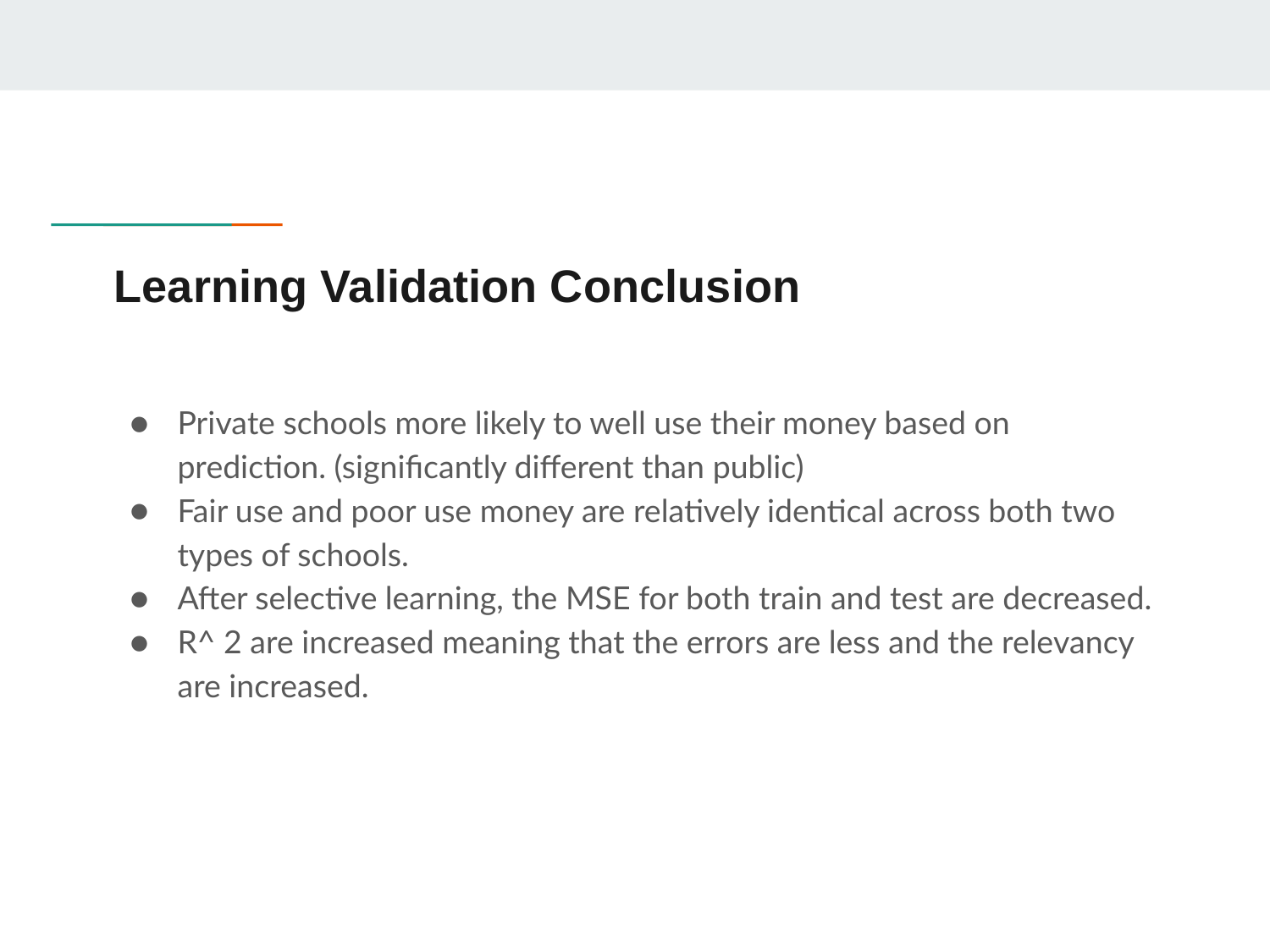

# Learning Validation Conclusion
Private schools more likely to well use their money based on prediction. (significantly different than public)
Fair use and poor use money are relatively identical across both two types of schools.
After selective learning, the MSE for both train and test are decreased.
R^ 2 are increased meaning that the errors are less and the relevancy are increased.